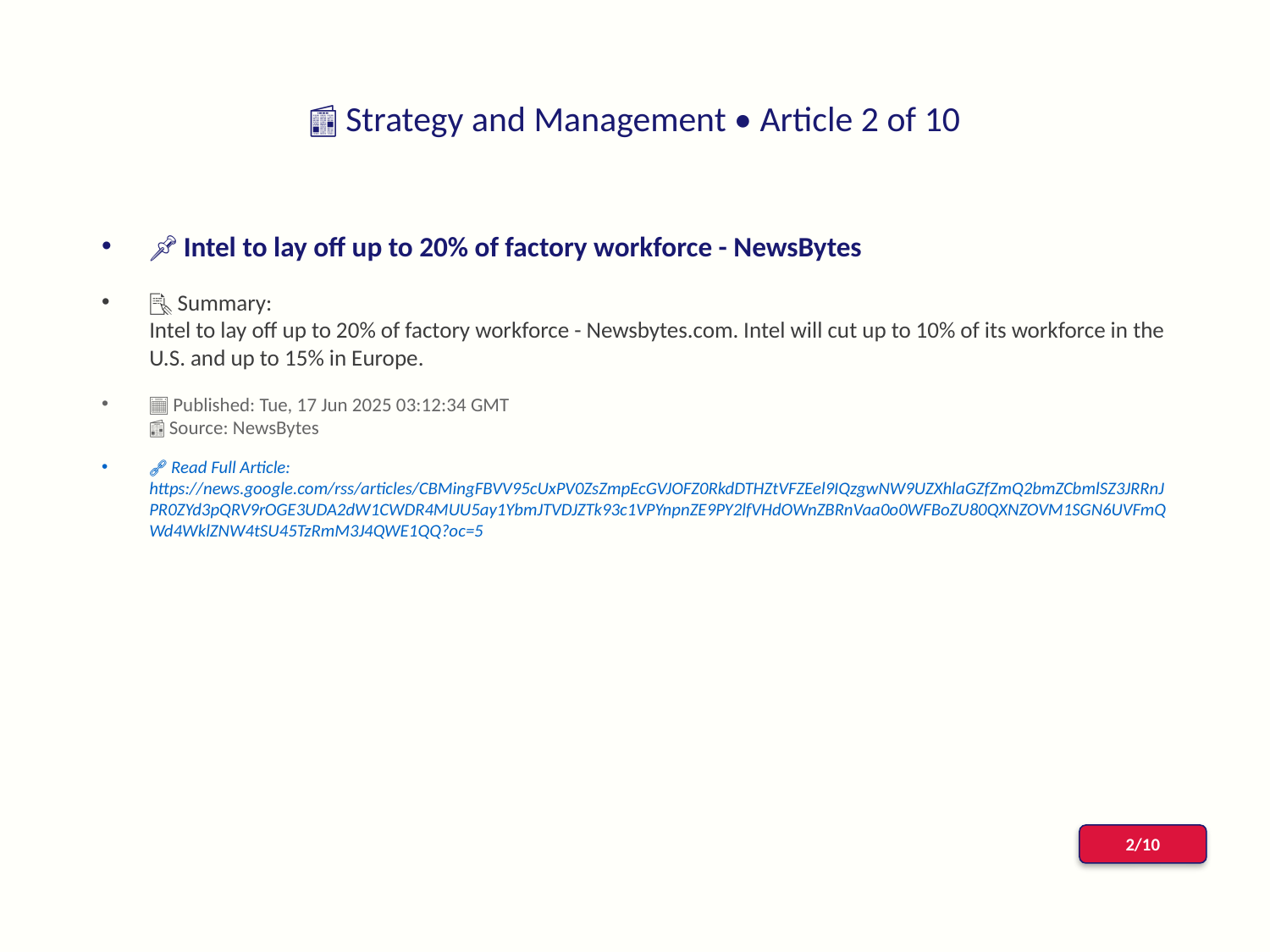

# 📰 Strategy and Management • Article 2 of 10
📌 Intel to lay off up to 20% of factory workforce - NewsBytes
📝 Summary:
Intel to lay off up to 20% of factory workforce - Newsbytes.com. Intel will cut up to 10% of its workforce in the U.S. and up to 15% in Europe.
📅 Published: Tue, 17 Jun 2025 03:12:34 GMT
📰 Source: NewsBytes
🔗 Read Full Article: https://news.google.com/rss/articles/CBMingFBVV95cUxPV0ZsZmpEcGVJOFZ0RkdDTHZtVFZEel9IQzgwNW9UZXhlaGZfZmQ2bmZCbmlSZ3JRRnJPR0ZYd3pQRV9rOGE3UDA2dW1CWDR4MUU5ay1YbmJTVDJZTk93c1VPYnpnZE9PY2lfVHdOWnZBRnVaa0o0WFBoZU80QXNZOVM1SGN6UVFmQWd4WklZNW4tSU45TzRmM3J4QWE1QQ?oc=5
2/10